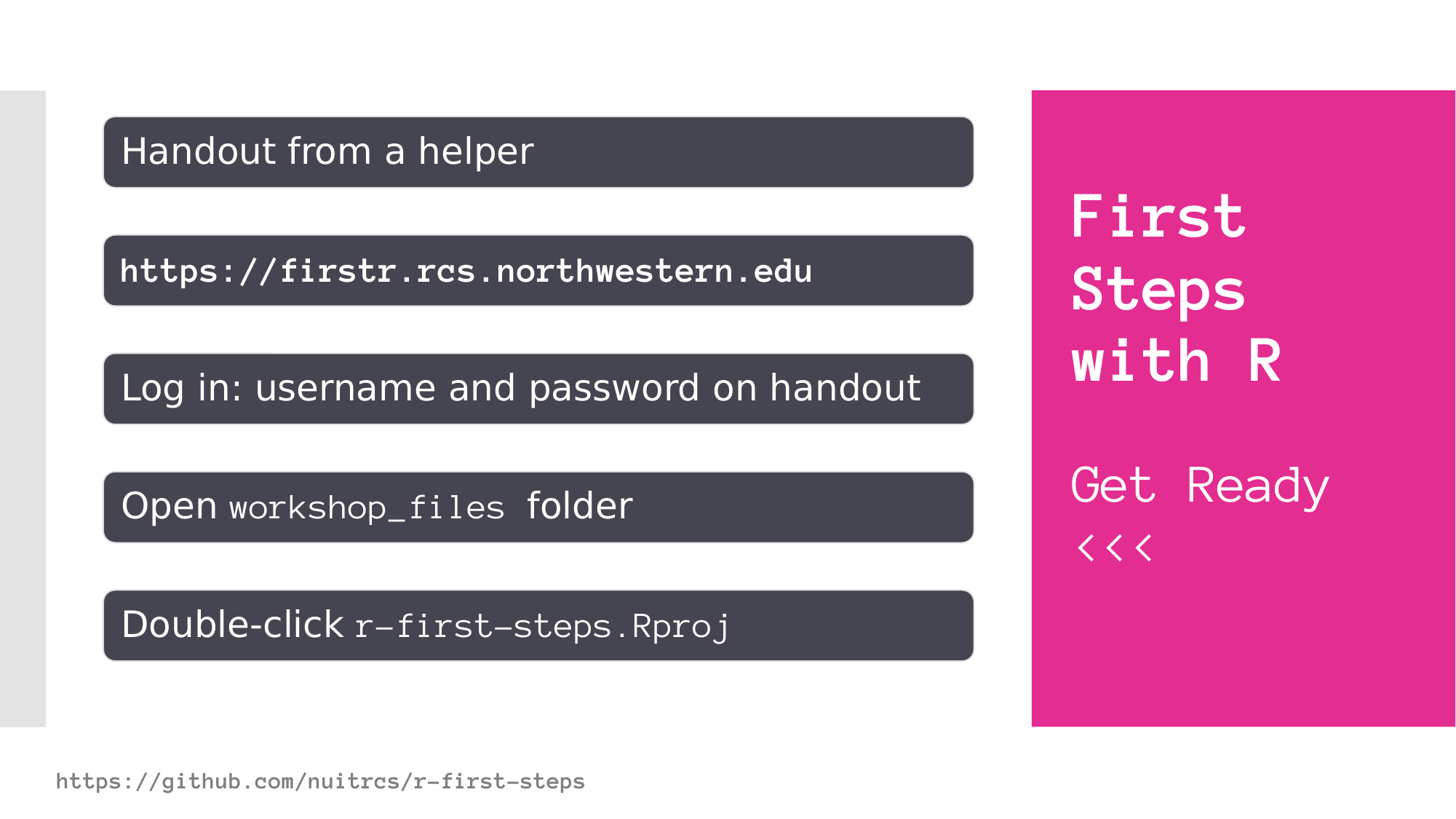

Handout from a helper

https://firstr.rcs.northwestern.edu

Log in: username and password on handout

Open workshop_files folder

Double-click r-first-steps.Rproj

# First Steps with R Get Ready <<<
https://github.com/nuitrcs/r-first-steps